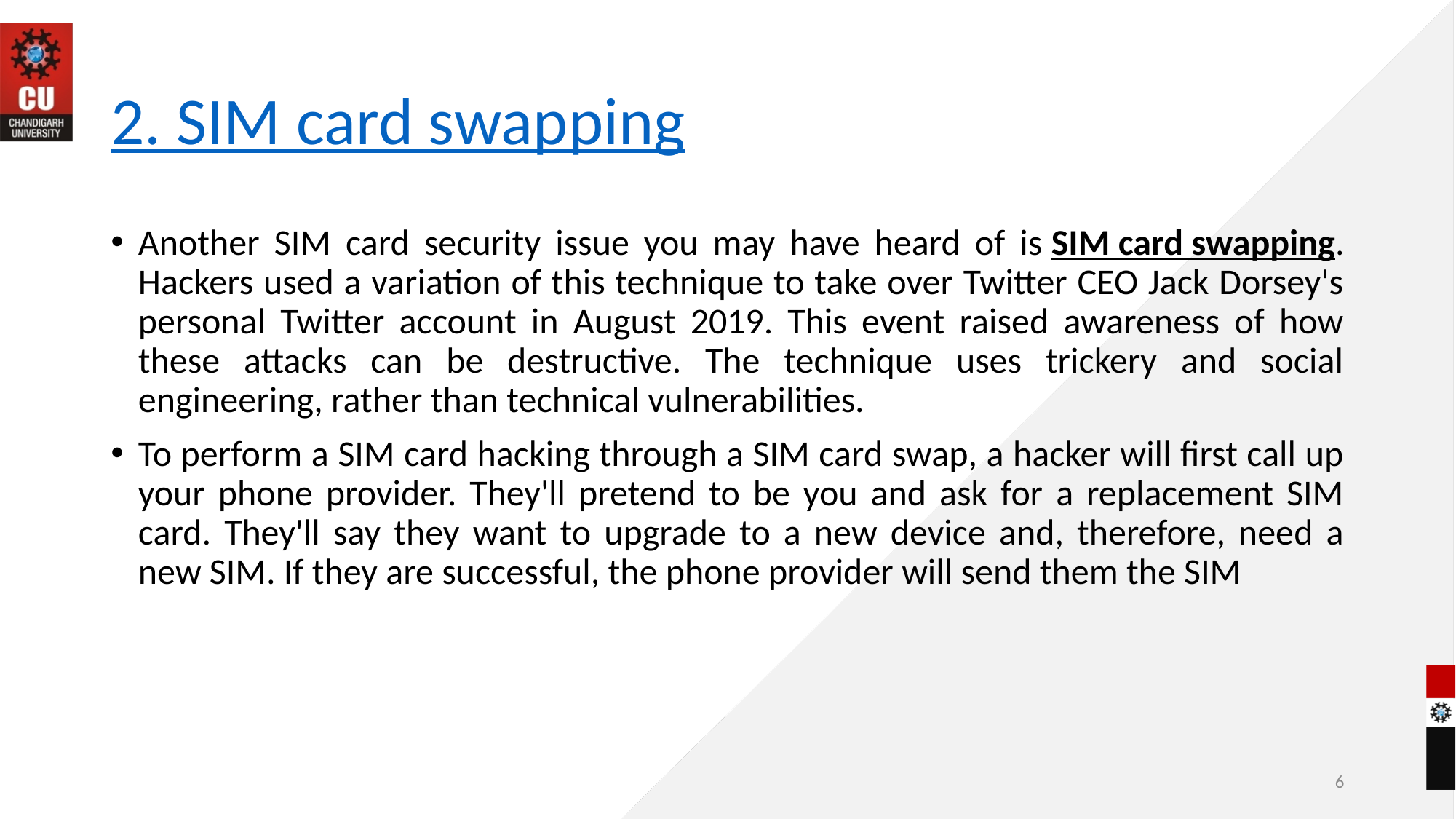

# 2. SIM card swapping
Another SIM card security issue you may have heard of is SIM card swapping. Hackers used a variation of this technique to take over Twitter CEO Jack Dorsey's personal Twitter account in August 2019. This event raised awareness of how these attacks can be destructive. The technique uses trickery and social engineering, rather than technical vulnerabilities.
To perform a SIM card hacking through a SIM card swap, a hacker will first call up your phone provider. They'll pretend to be you and ask for a replacement SIM card. They'll say they want to upgrade to a new device and, therefore, need a new SIM. If they are successful, the phone provider will send them the SIM
6